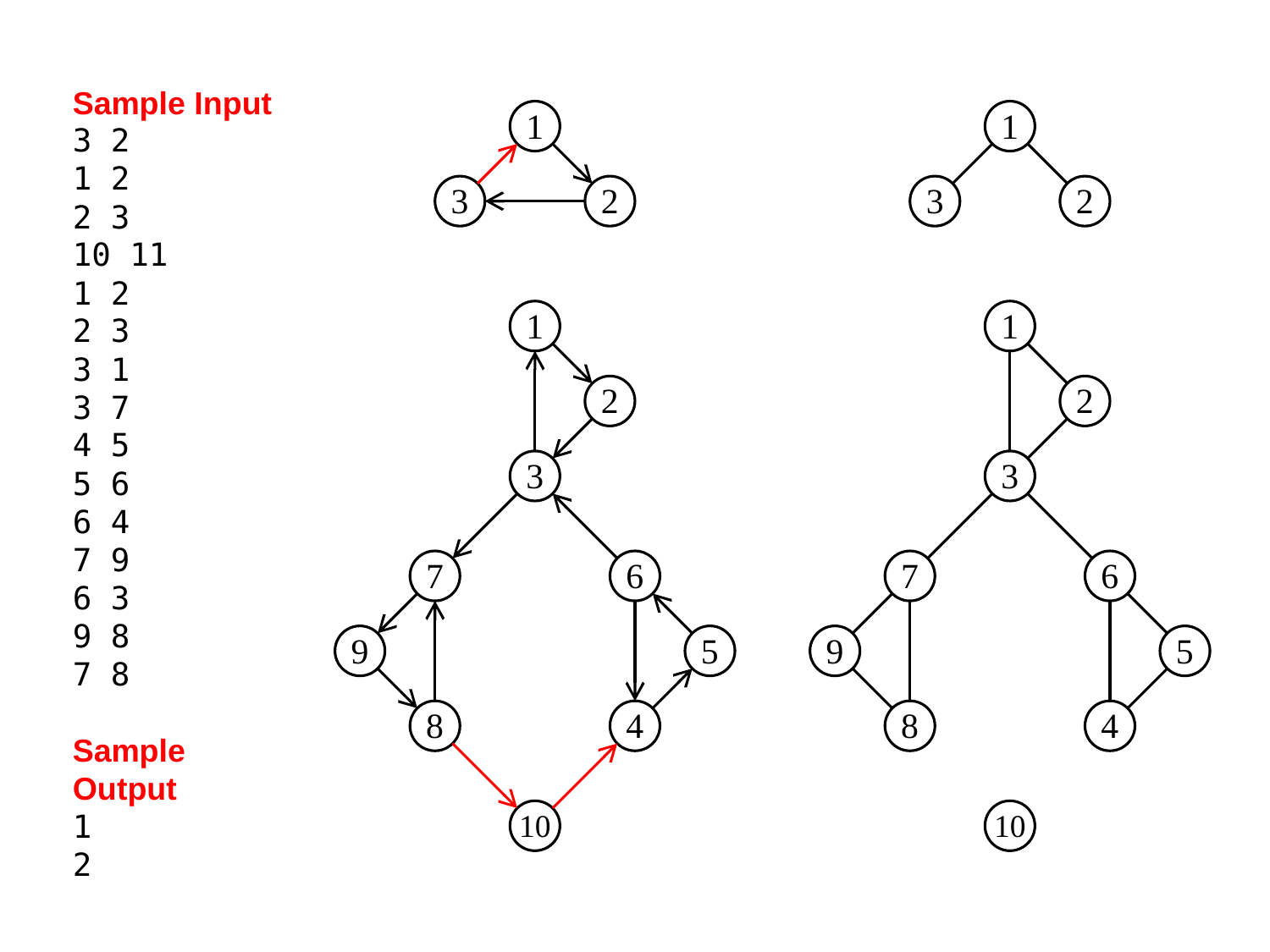

Sample Input
3 2
1 2
2 3
10 11
1 2
2 3
3 1
3 7
4 5
5 6
6 4
7 9
6 3
9 8
7 8

Sample Output
1
2
1
1
3
2
3
2
1
1
2
2
3
3
7
6
7
6
9
5
9
5
8
4
8
4
10
10